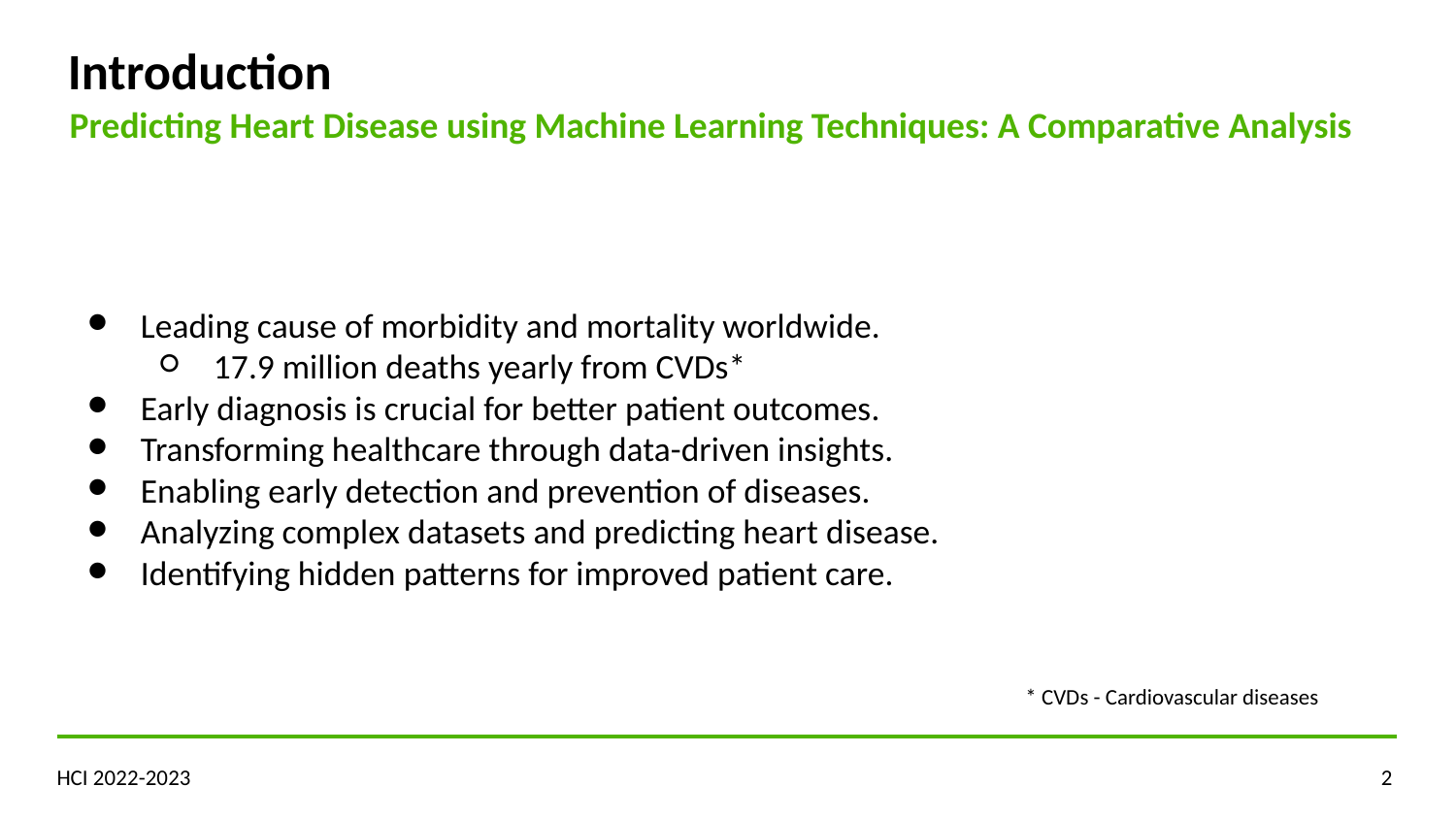

Introduction
Predicting Heart Disease using Machine Learning Techniques: A Comparative Analysis

Leading cause of morbidity and mortality worldwide.
17.9 million deaths yearly from CVDs*
Early diagnosis is crucial for better patient outcomes.
Transforming healthcare through data-driven insights.
Enabling early detection and prevention of diseases.
Analyzing complex datasets and predicting heart disease.
Identifying hidden patterns for improved patient care.
* CVDs - Cardiovascular diseases
HCI 2022-2023
2